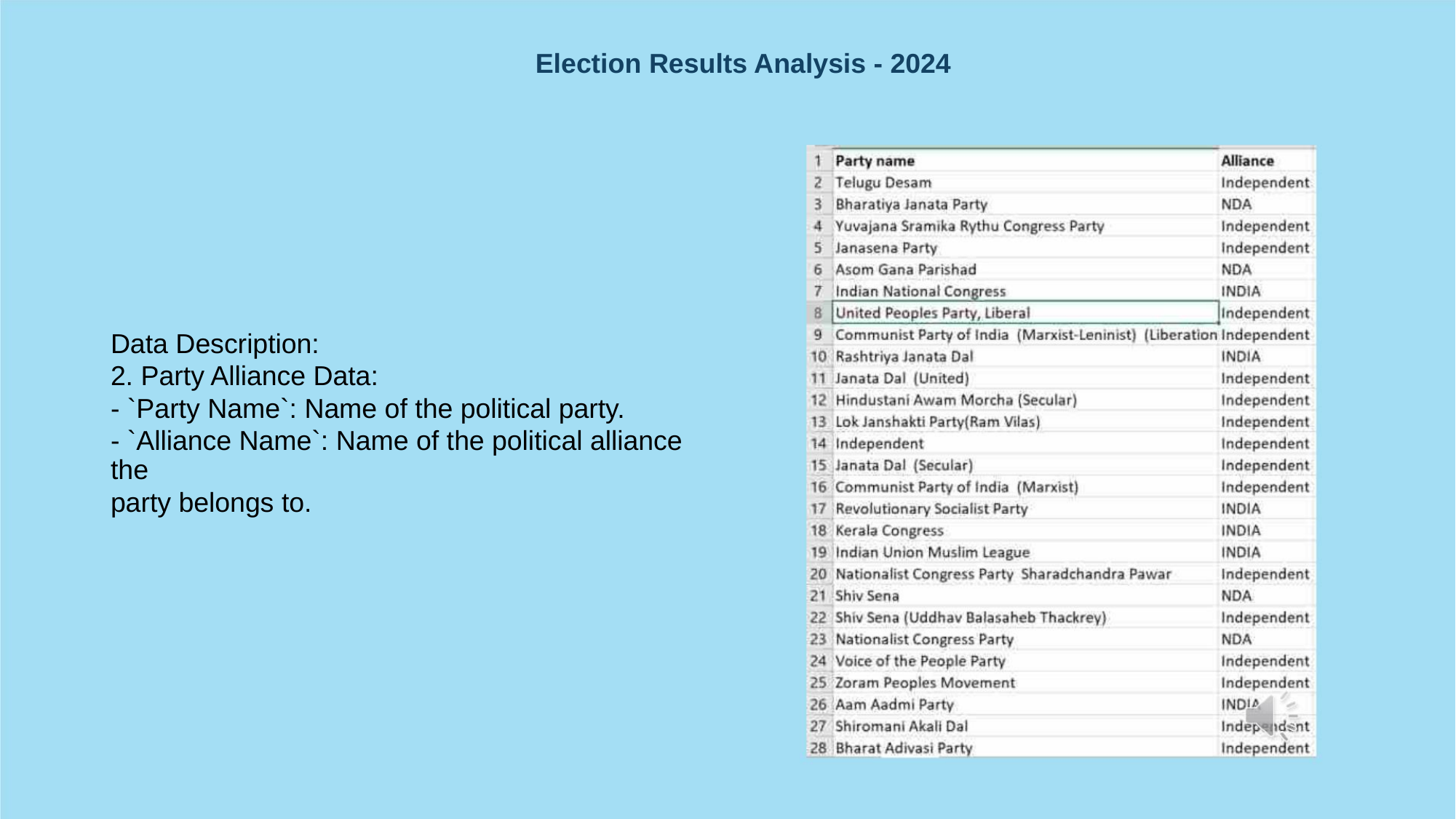

Election Results Analysis - 2024
Data Description:
2. Party Alliance Data:
- `Party Name`: Name of the political party.
- `Alliance Name`: Name of the political alliance the
party belongs to.